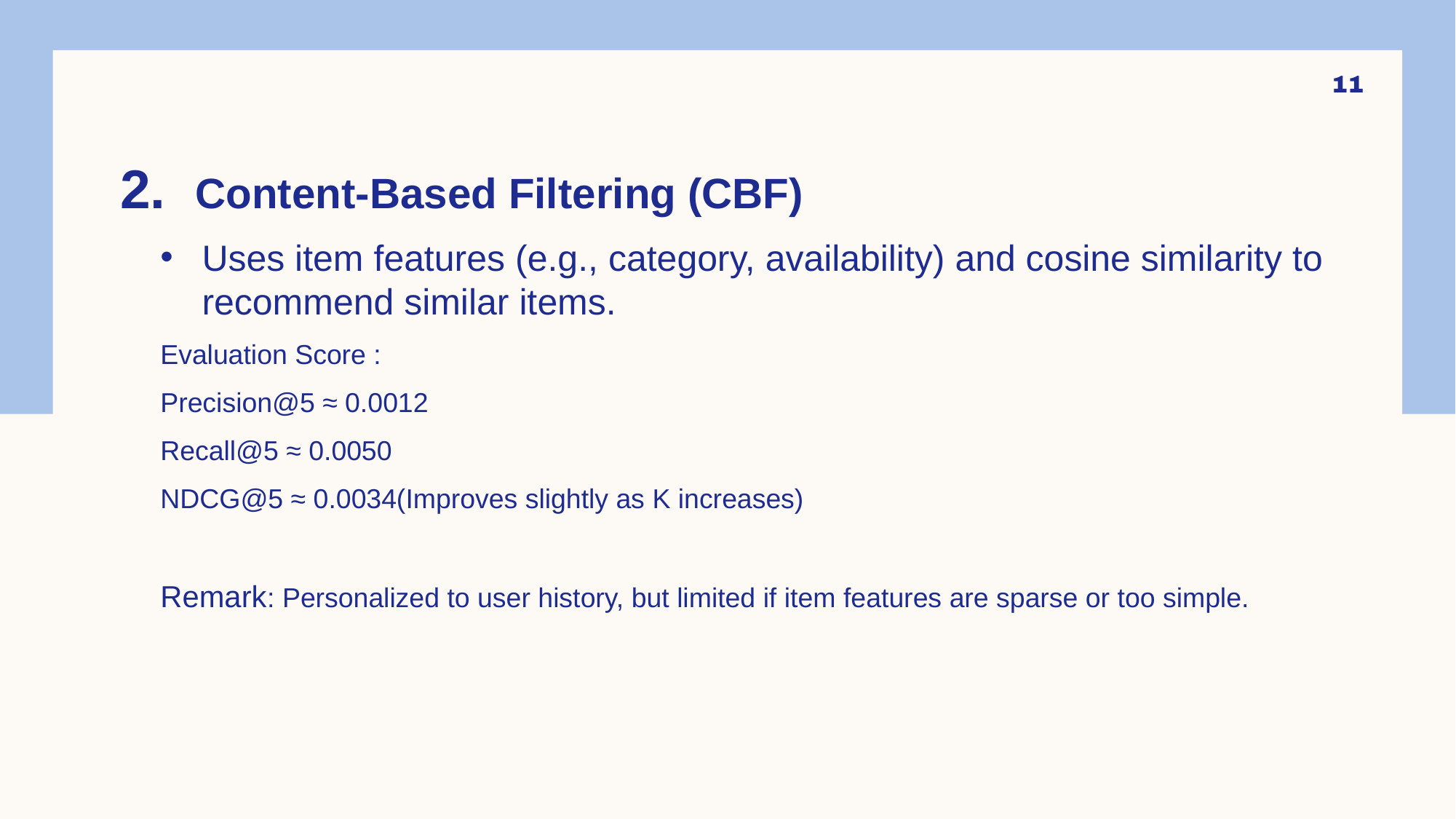

11
2.  Content-Based Filtering (CBF)
Uses item features (e.g., category, availability) and cosine similarity to recommend similar items.
Evaluation Score :
Precision@5 ≈ 0.0012
Recall@5 ≈ 0.0050
NDCG@5 ≈ 0.0034(Improves slightly as K increases)

Remark: Personalized to user history, but limited if item features are sparse or too simple.